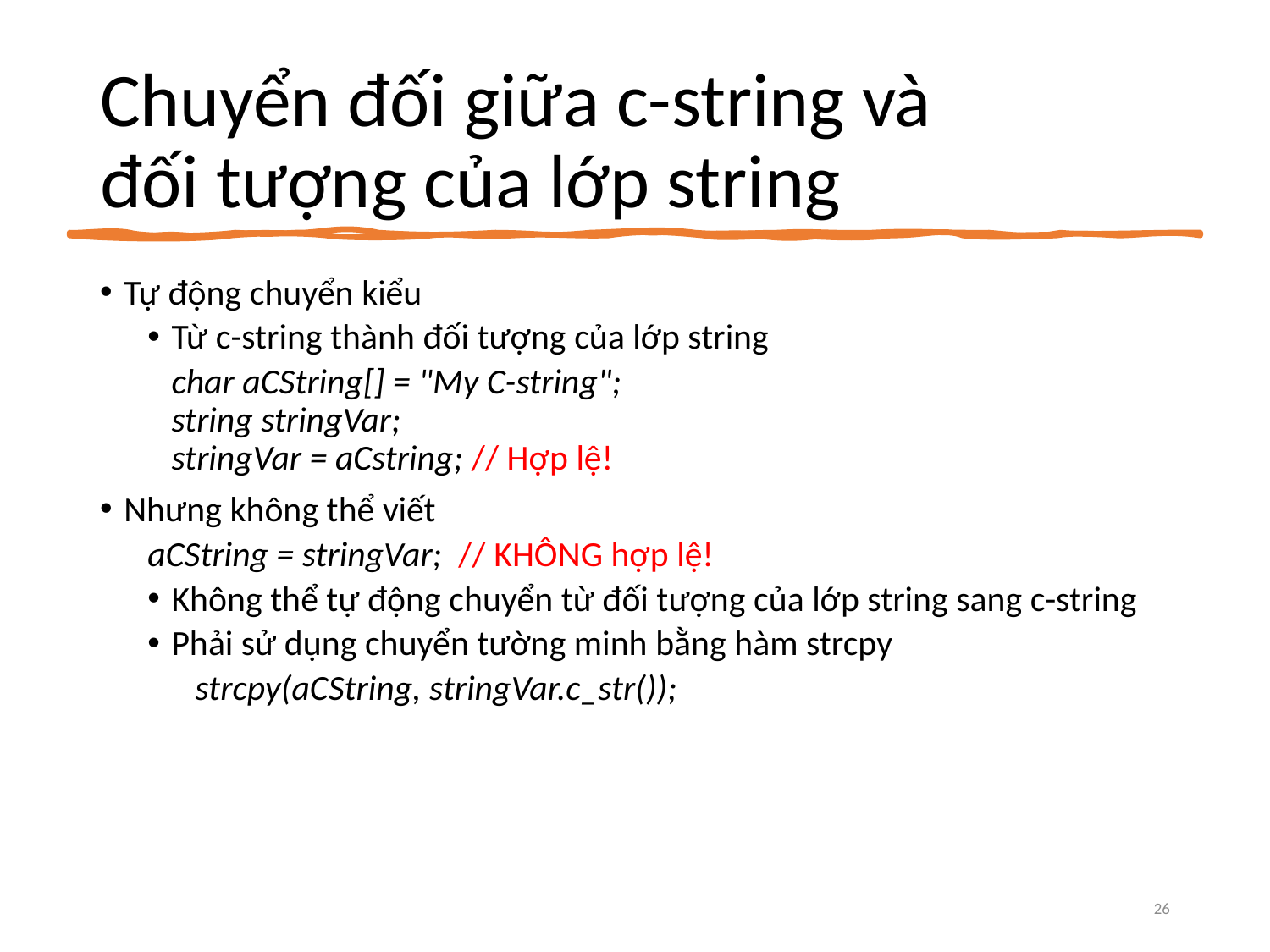

# Chuyển đối giữa c-string và đối tượng của lớp string

Tự động chuyển kiểu
Từ c-string thành đối tượng của lớp string
	char aCString[] = "My C-string";
string stringVar;
stringVar = aCstring; // Hợp lệ!
Nhưng không thể viết
aCString = stringVar;  // KHÔNG hợp lệ!
Không thể tự động chuyển từ đối tượng của lớp string sang c-string
Phải sử dụng chuyển tường minh bằng hàm strcpy
strcpy(aCString, stringVar.c_str());
26